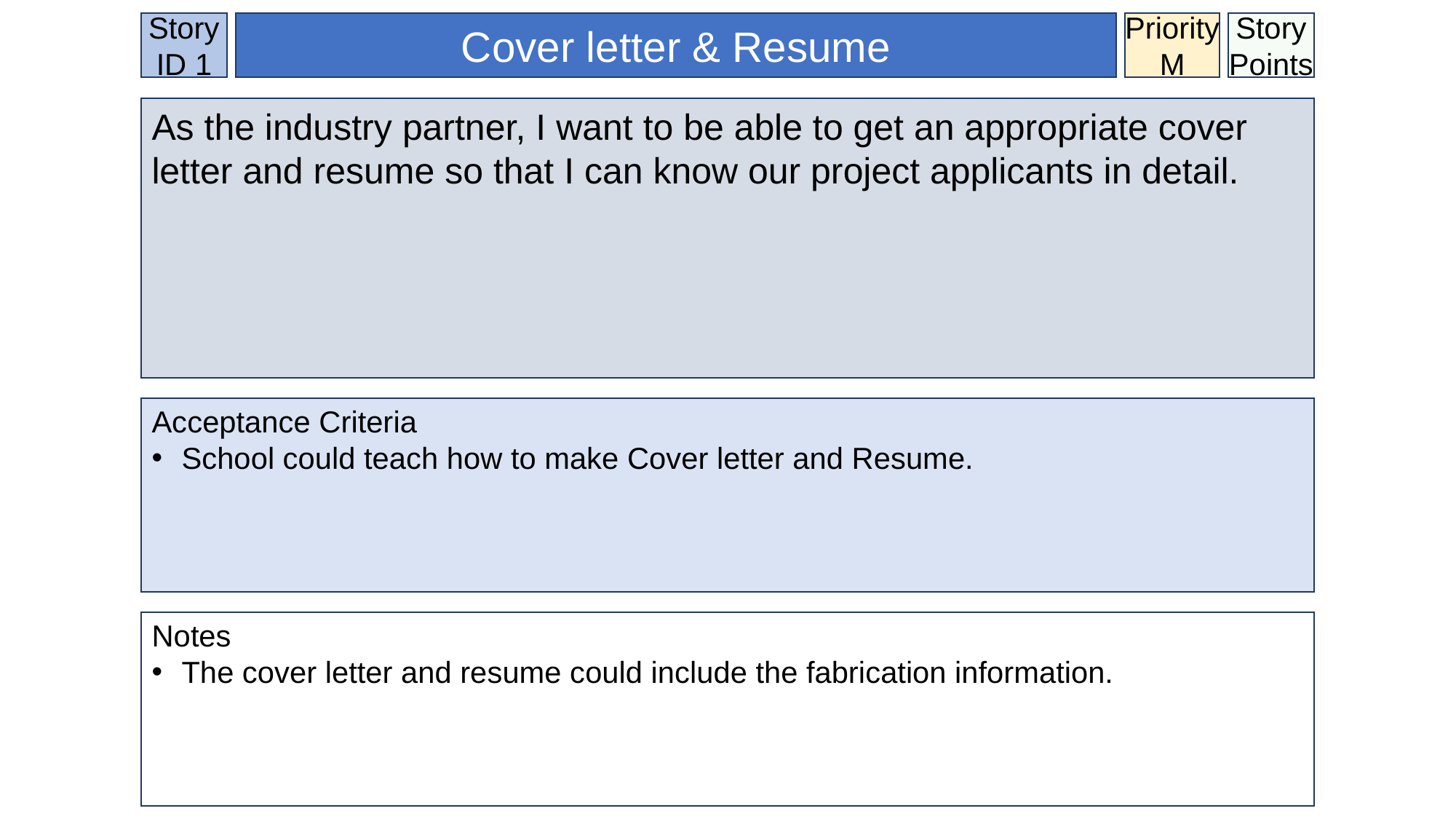

Story ID 1
Cover letter & Resume
Priority
M
Story Points
As the industry partner, I want to be able to get an appropriate cover letter and resume so that I can know our project applicants in detail.
Acceptance Criteria
 School could teach how to make Cover letter and Resume.
Notes
 The cover letter and resume could include the fabrication information.